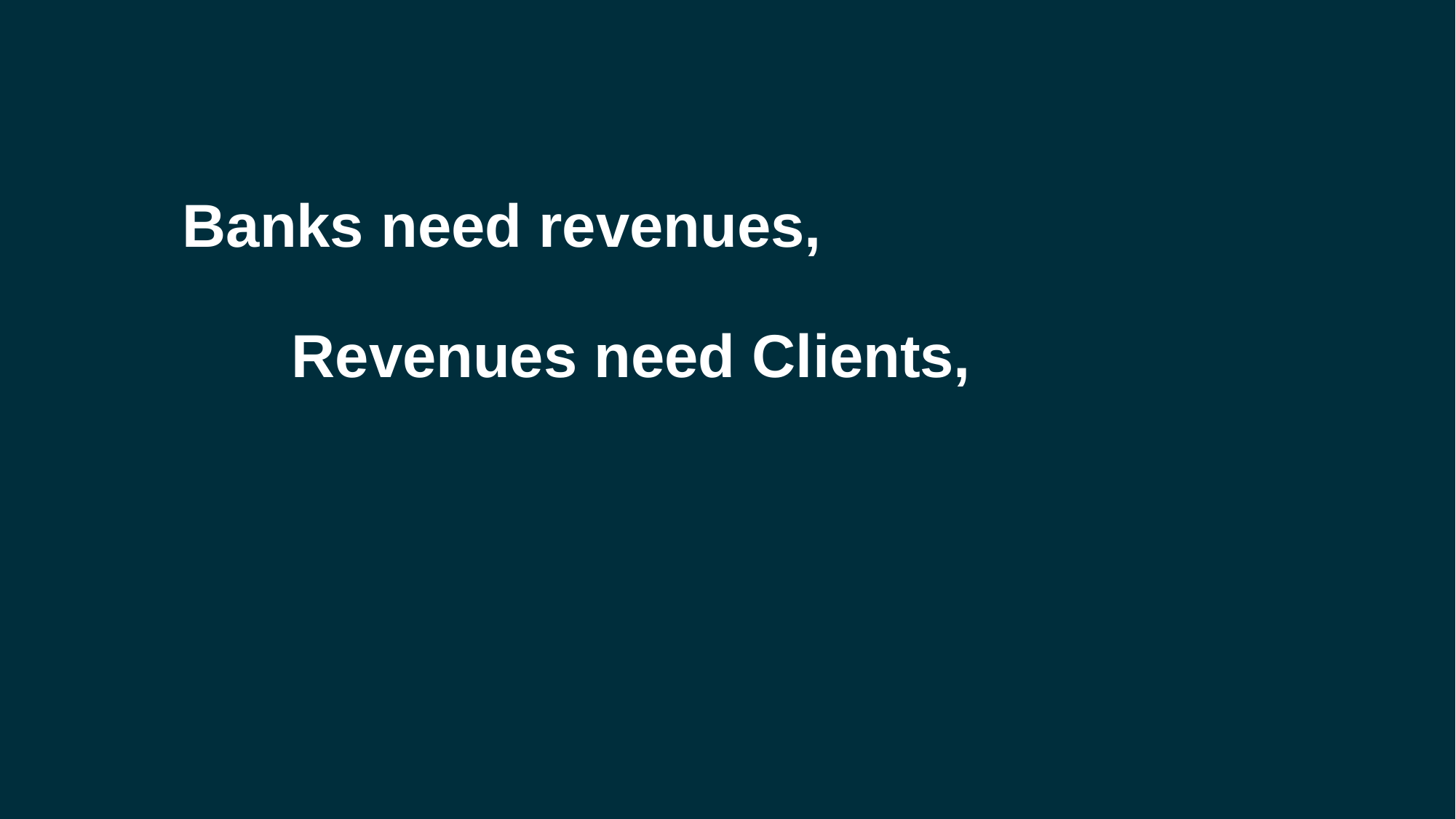

# Banks need revenues, Revenues need Clients,
20/10/2024
3